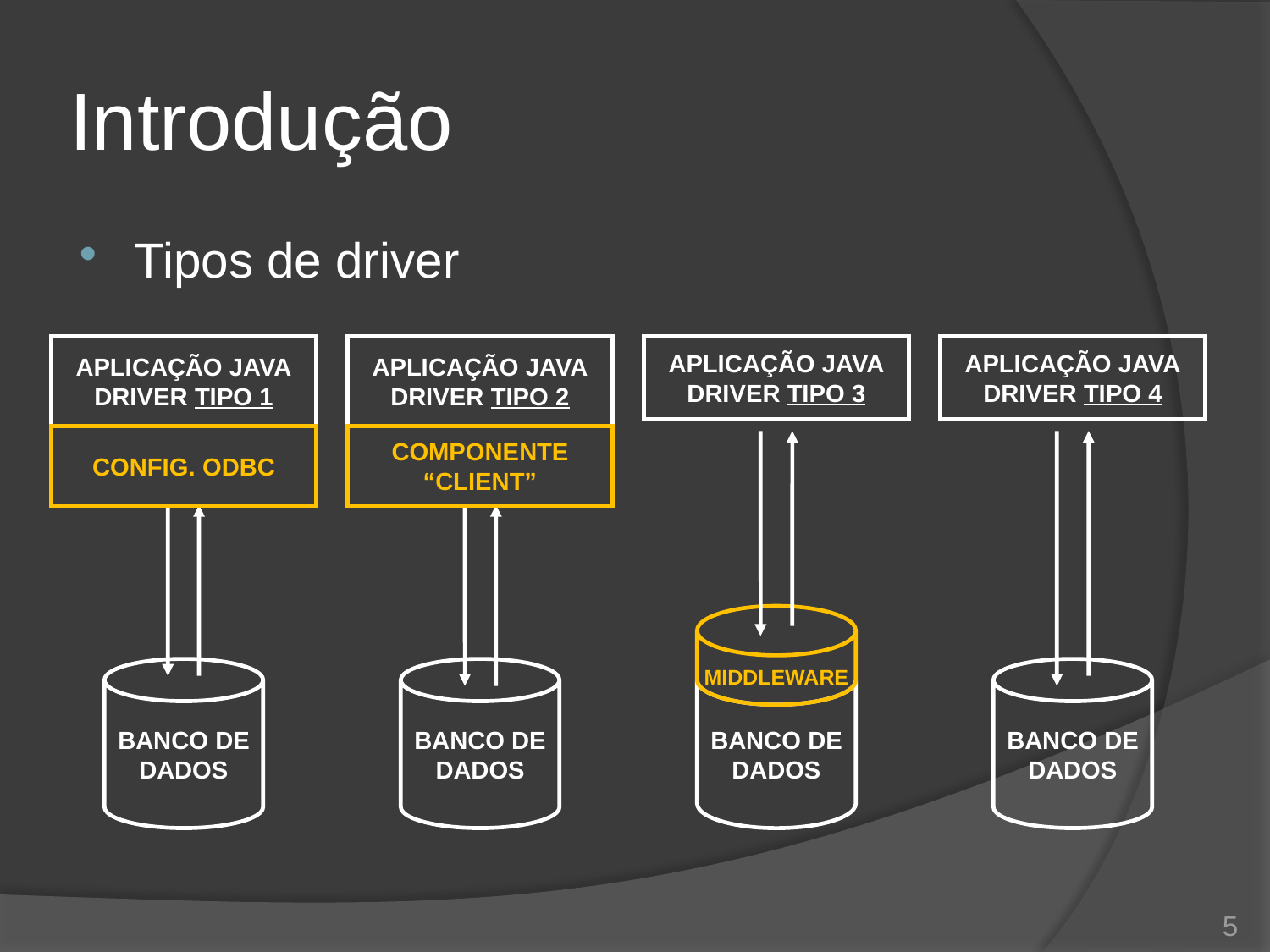

# Introdução
Tipos de driver
APLICAÇÃO JAVA
DRIVER TIPO 1
APLICAÇÃO JAVA
DRIVER TIPO 2
APLICAÇÃO JAVA
DRIVER TIPO 3
APLICAÇÃO JAVA
DRIVER TIPO 4
CONFIG. ODBC
COMPONENTE “CLIENT”

MIDDLEWARE
BANCO DE
DADOS
BANCO DE
DADOS
BANCO DE
DADOS
BANCO DE
DADOS
5